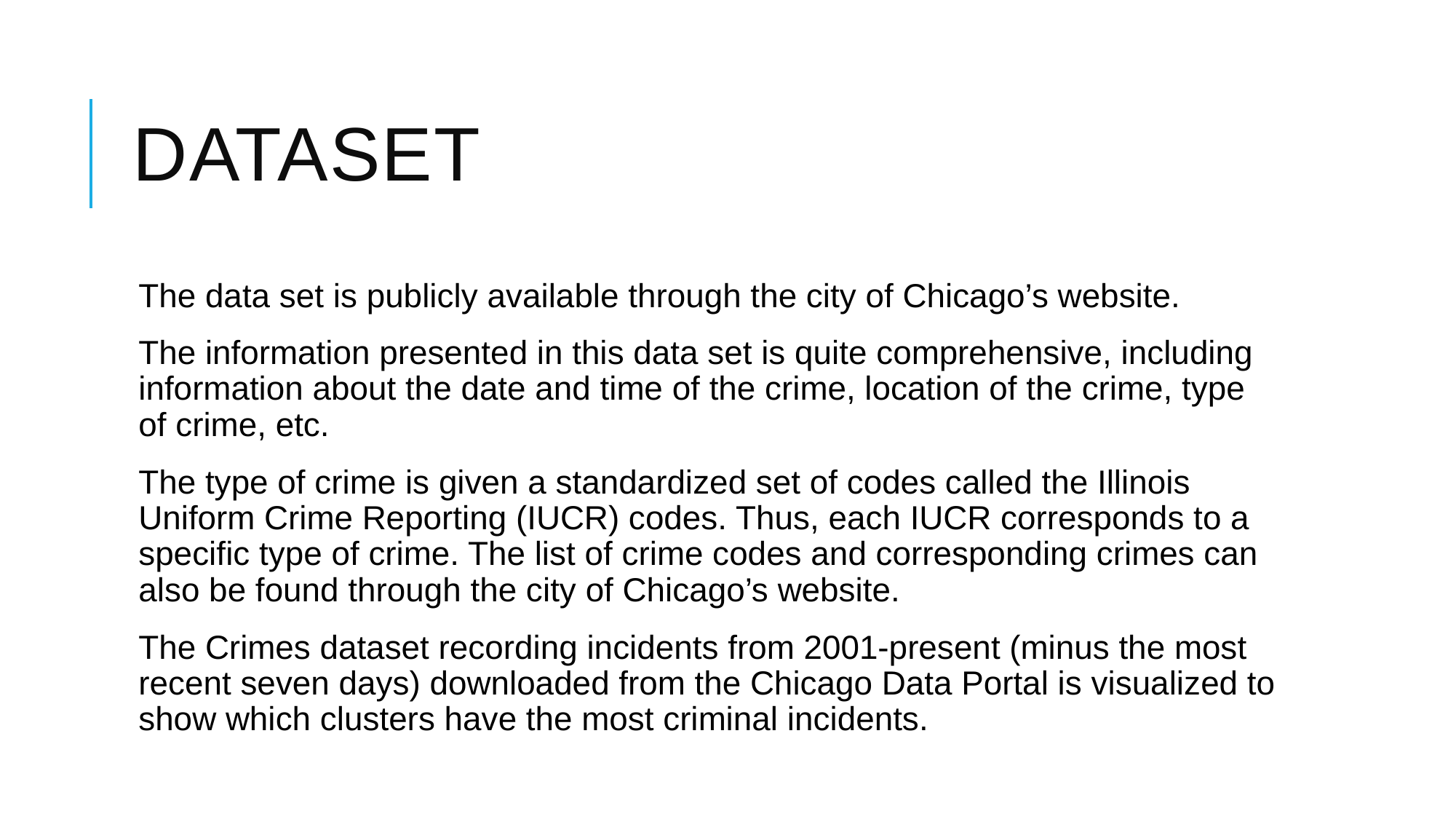

# Dataset
The data set is publicly available through the city of Chicago’s website.
The information presented in this data set is quite comprehensive, including information about the date and time of the crime, location of the crime, type of crime, etc.
The type of crime is given a standardized set of codes called the Illinois Uniform Crime Reporting (IUCR) codes. Thus, each IUCR corresponds to a specific type of crime. The list of crime codes and corresponding crimes can also be found through the city of Chicago’s website.
The Crimes dataset recording incidents from 2001-present (minus the most recent seven days) downloaded from the Chicago Data Portal is visualized to show which clusters have the most criminal incidents.